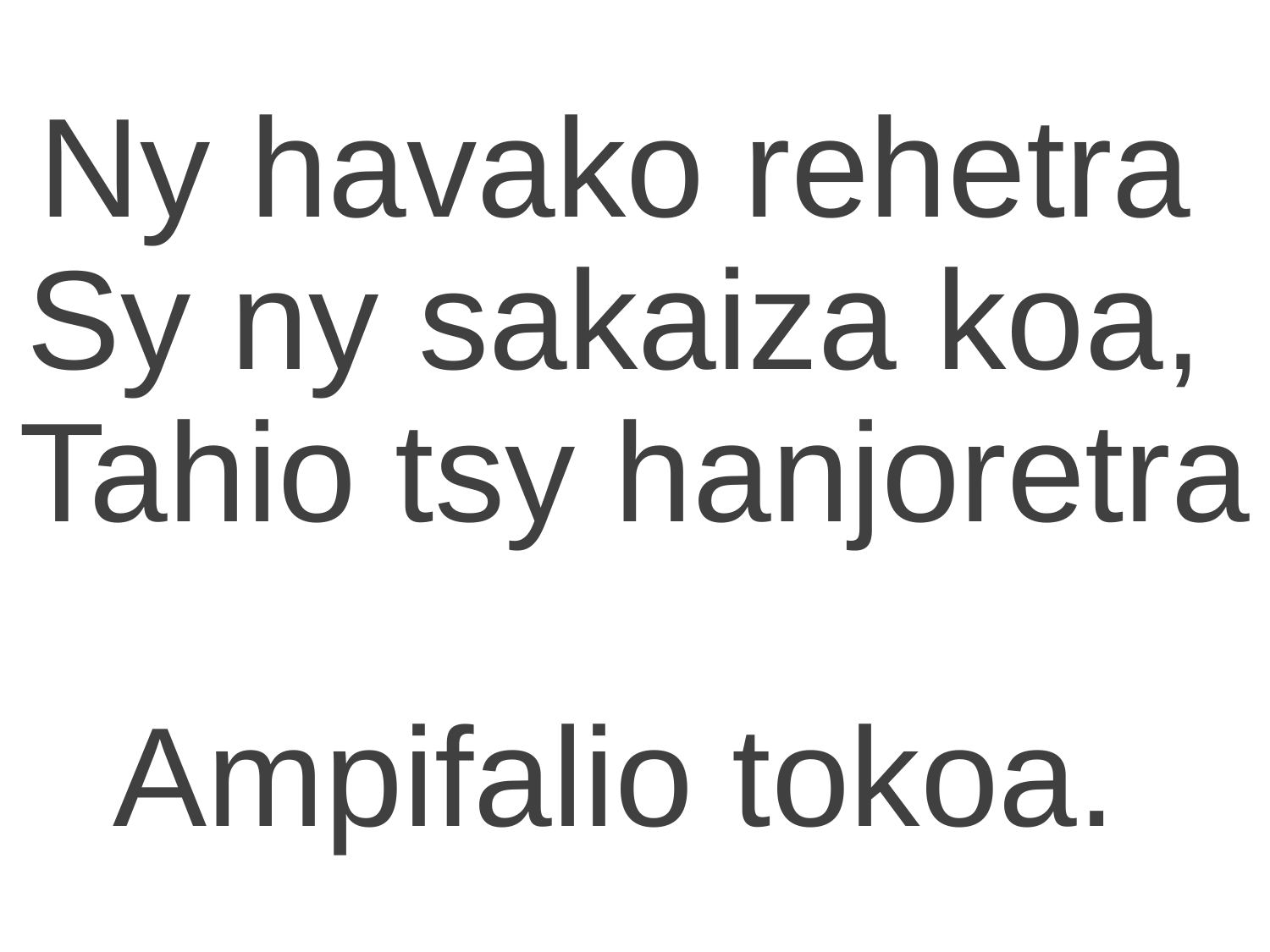

Ny havako rehetra
Sy ny sakaiza koa,
Tahio tsy hanjoretra
Ampifalio tokoa.